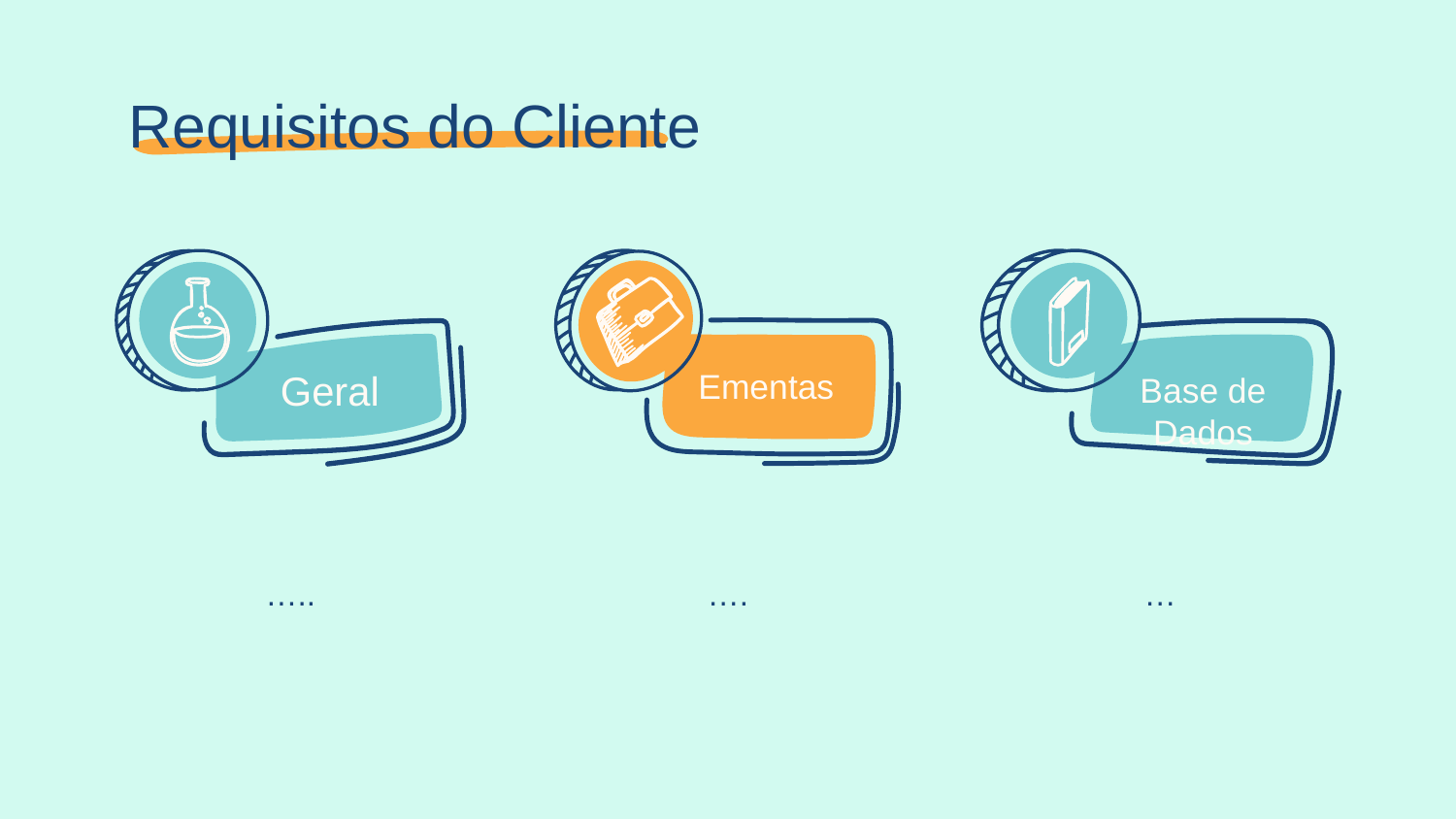

# Requisitos do Cliente

Geral
Ementas
Base de Dados
…..
….
…